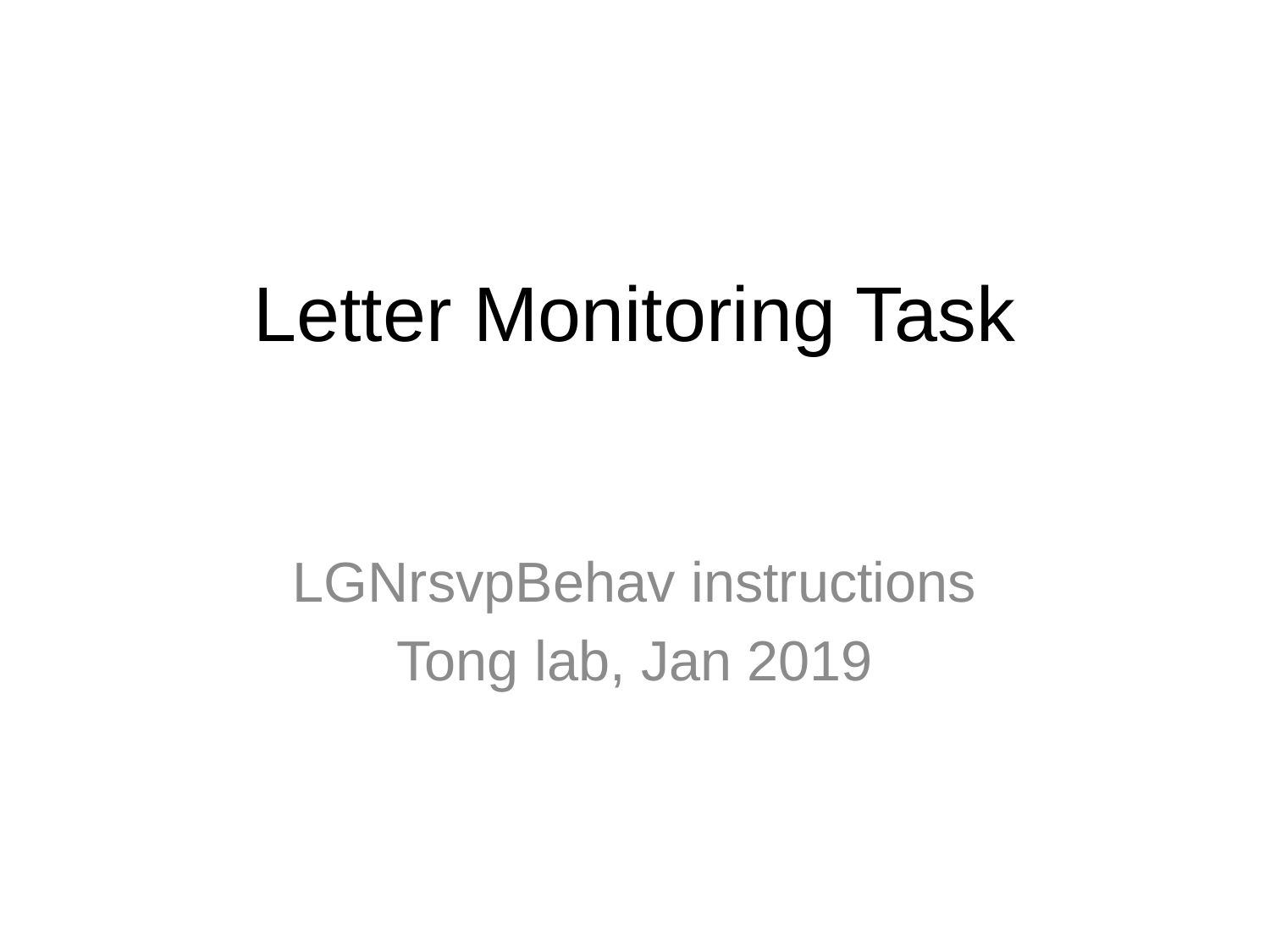

# Letter Monitoring Task
LGNrsvpBehav instructions
Tong lab, Jan 2019